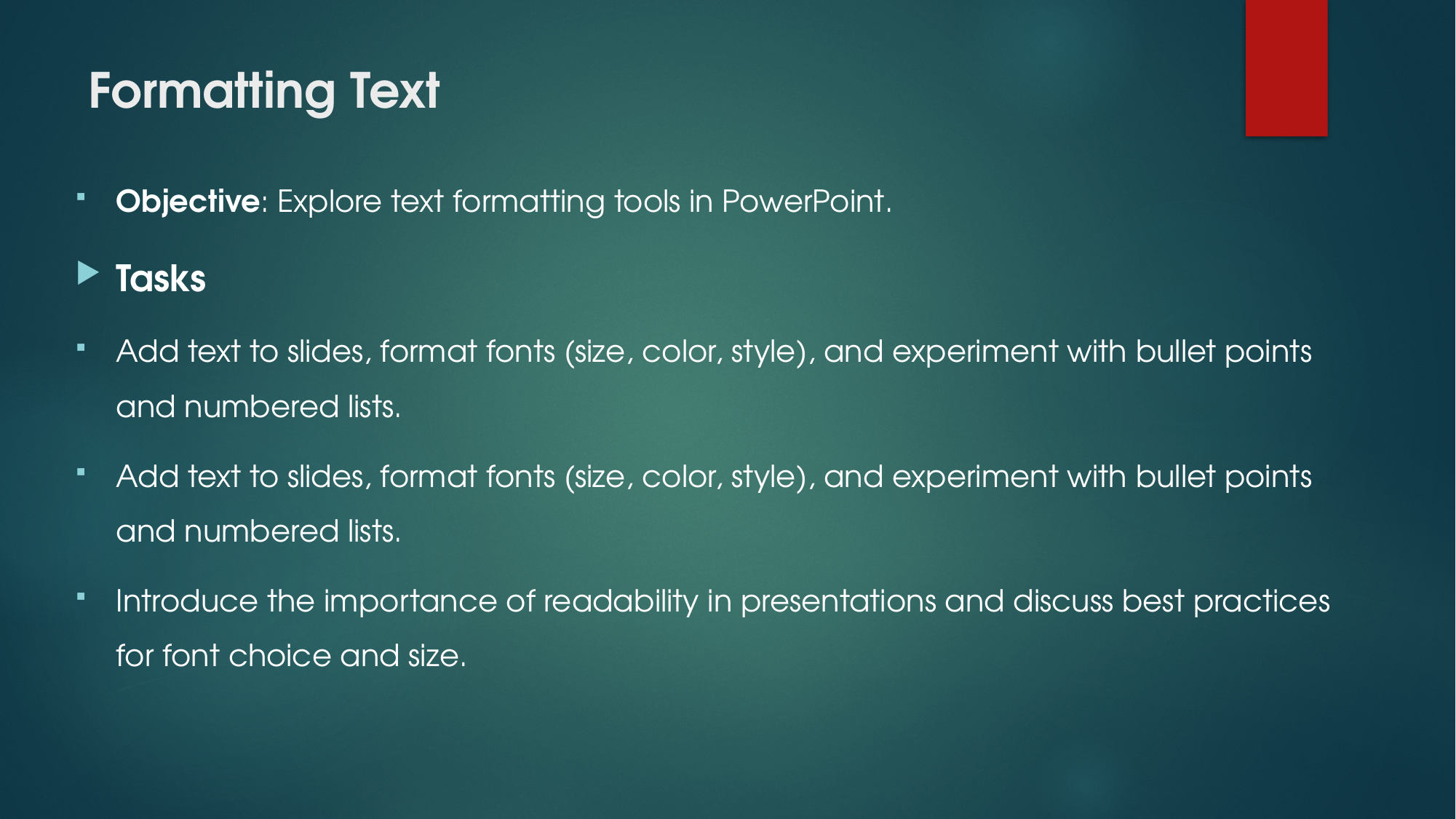

# Formatting Text
Objective: Explore text formatting tools in PowerPoint.
Tasks
Add text to slides, format fonts (size, color, style), and experiment with bullet points and numbered lists.
Add text to slides, format fonts (size, color, style), and experiment with bullet points and numbered lists.
Introduce the importance of readability in presentations and discuss best practices for font choice and size.